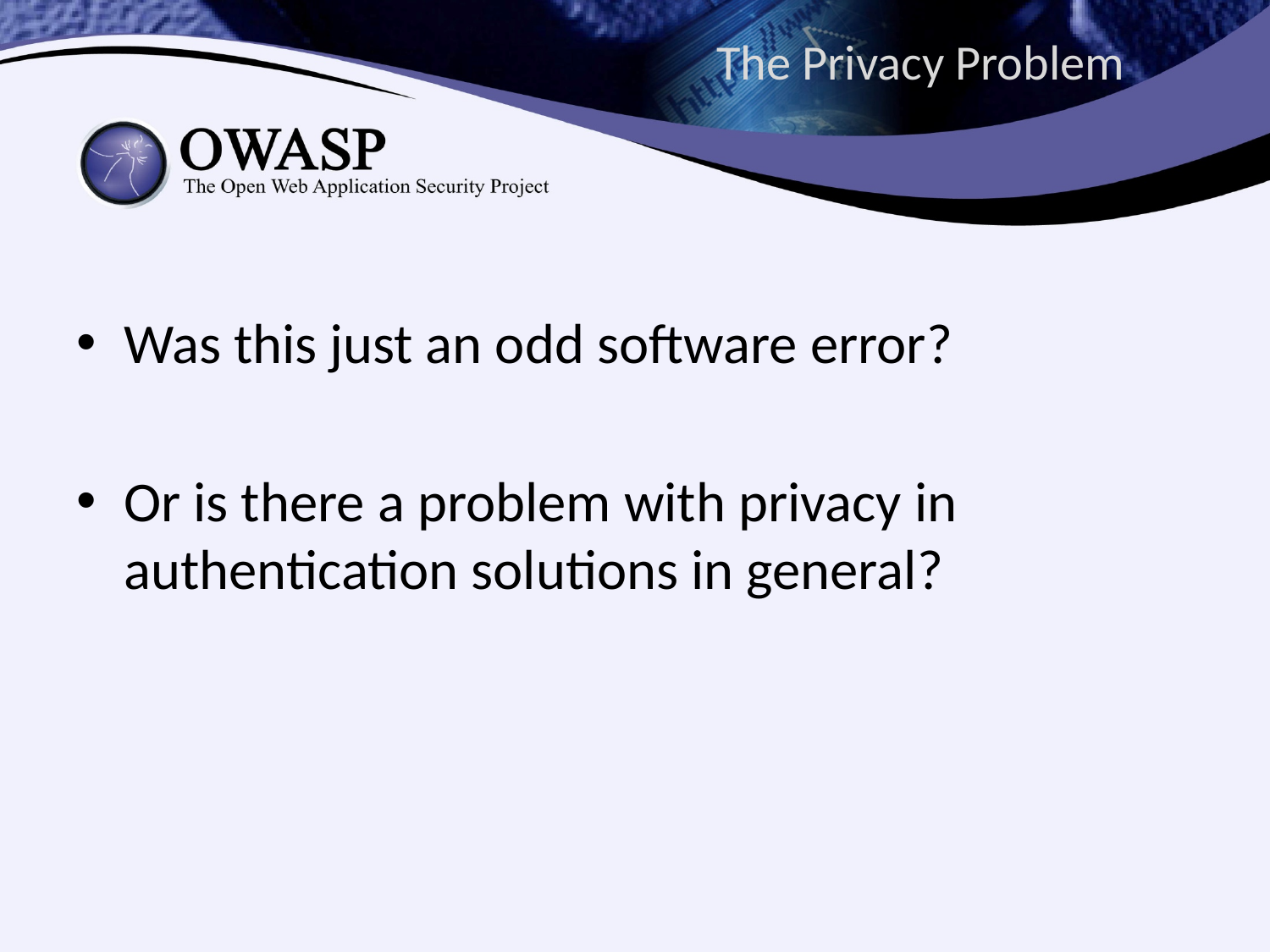

# The Privacy Problem

Was this just an odd software error?

Or is there a problem with privacy in authentication solutions in general?